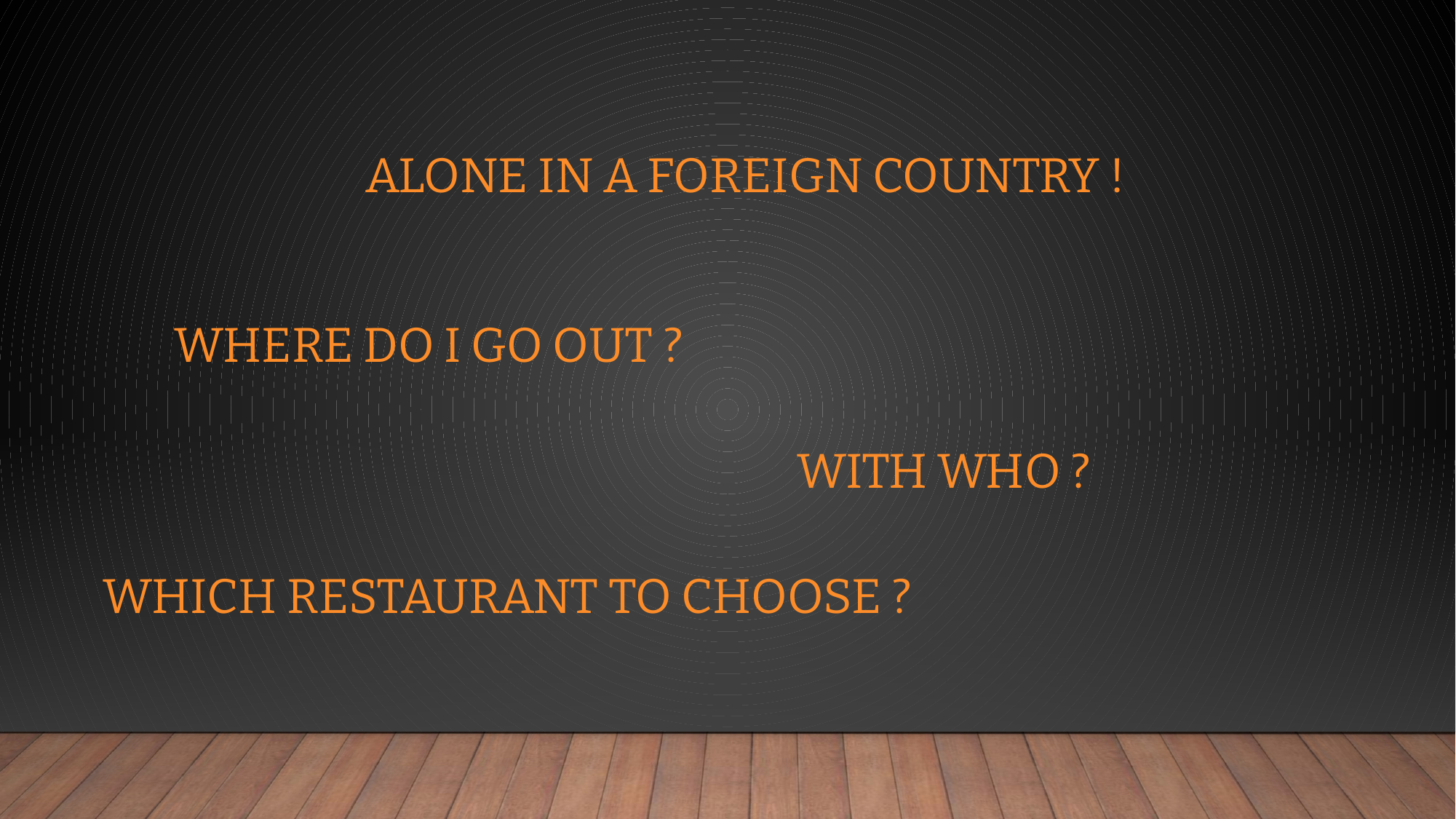

Alone In a foreign country !
# Where do I go out ?
With who ?
Which restaurant to choose ?